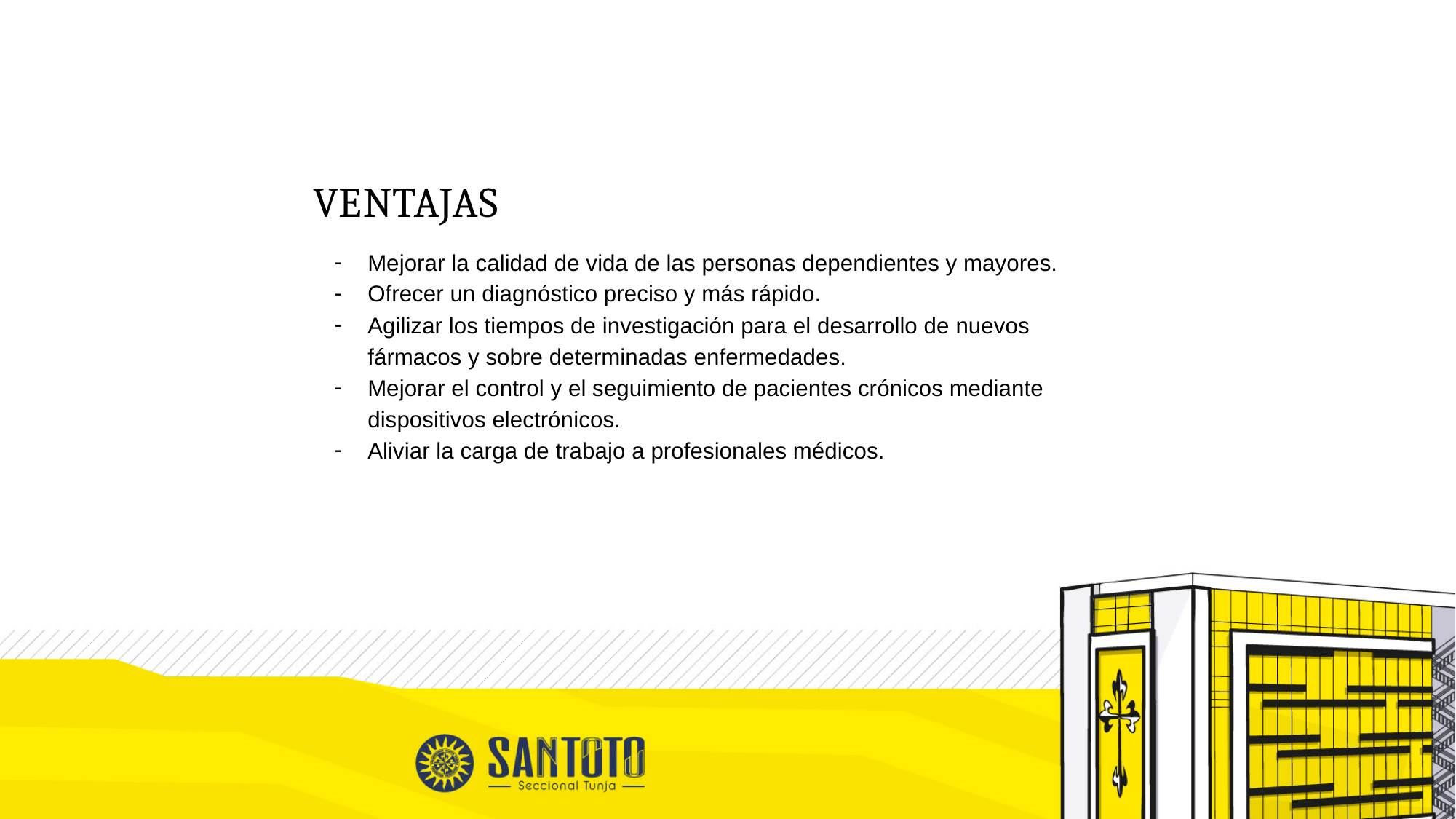

VENTAJAS
Mejorar la calidad de vida de las personas dependientes y mayores.
Ofrecer un diagnóstico preciso y más rápido.
Agilizar los tiempos de investigación para el desarrollo de nuevos fármacos y sobre determinadas enfermedades.
Mejorar el control y el seguimiento de pacientes crónicos mediante dispositivos electrónicos.
Aliviar la carga de trabajo a profesionales médicos.